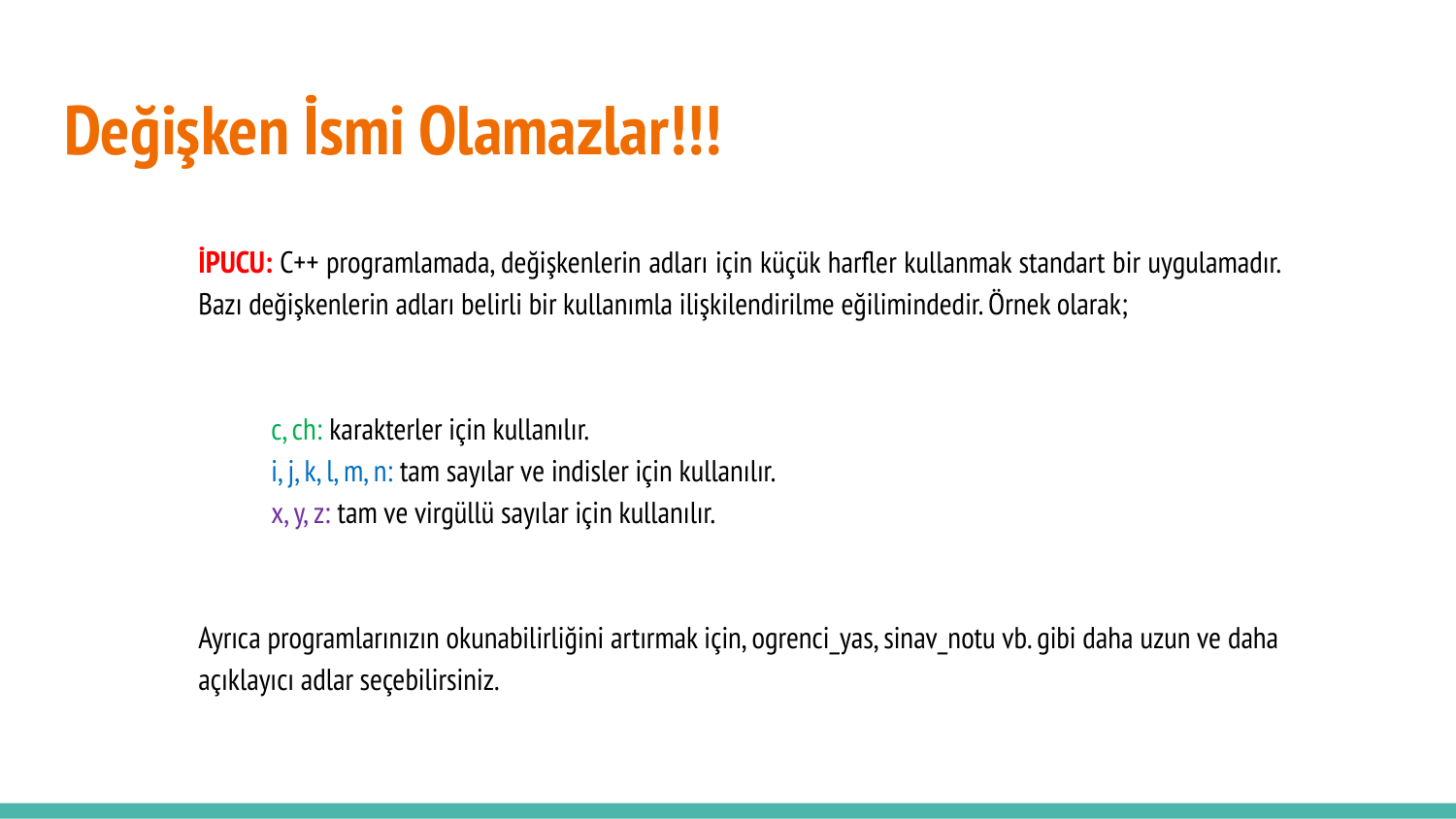

# Değişken İsmi Olamazlar!!!

İPUCU: C++ programlamada, değişkenlerin adları için küçük harfler kullanmak standart bir uygulamadır. Bazı değişkenlerin adları belirli bir kullanımla ilişkilendirilme eğilimindedir. Örnek olarak;

c, ch: karakterler için kullanılır.
i, j, k, l, m, n: tam sayılar ve indisler için kullanılır.
x, y, z: tam ve virgüllü sayılar için kullanılır.

Ayrıca programlarınızın okunabilirliğini artırmak için, ogrenci_yas, sinav_notu vb. gibi daha uzun ve daha açıklayıcı adlar seçebilirsiniz.